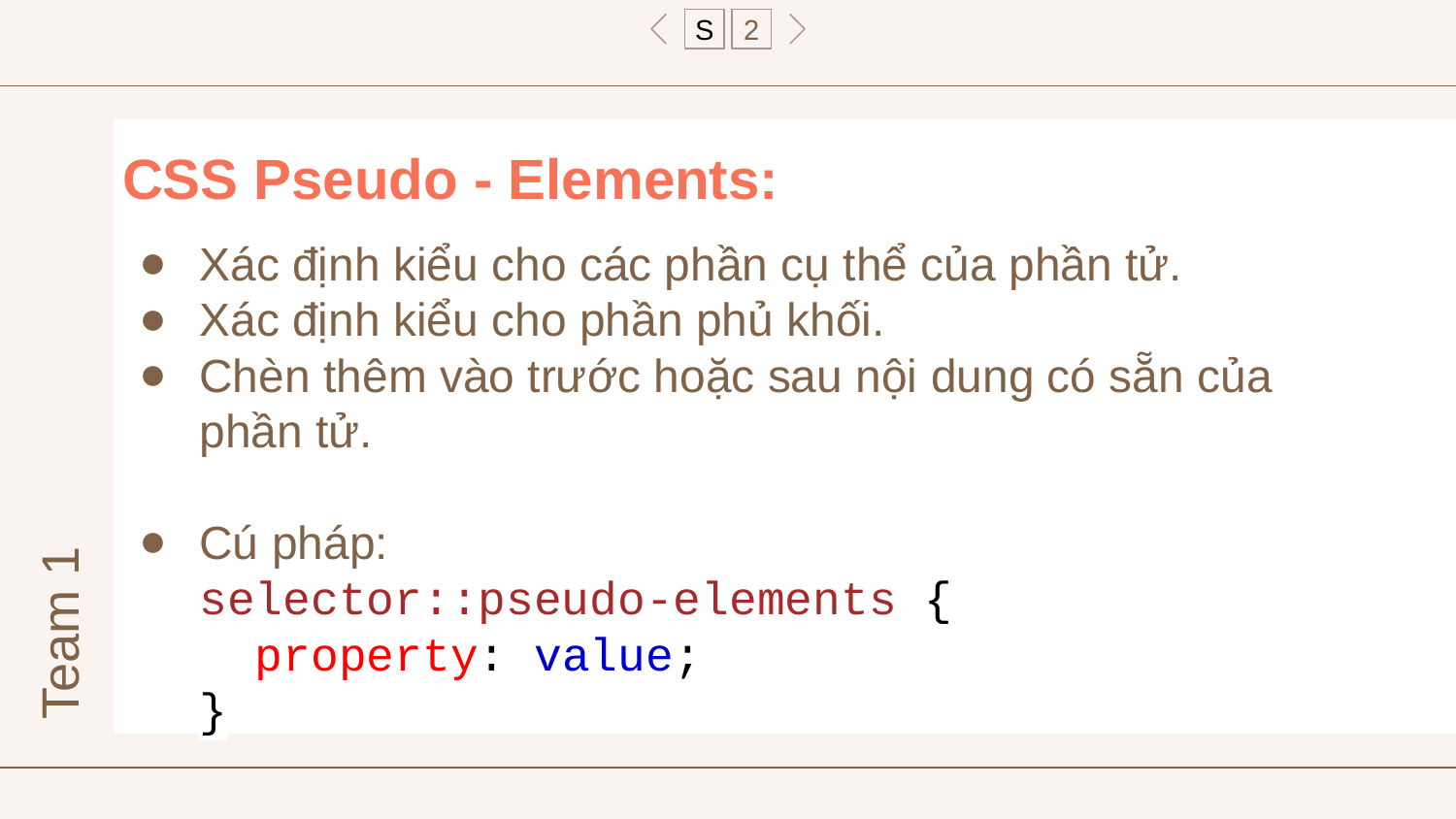

S
2

# CSS Pseudo - Elements:
Xác định kiểu cho các phần cụ thể của phần tử.
Xác định kiểu cho phần phủ khối.
Chèn thêm vào trước hoặc sau nội dung có sẵn của phần tử.

Cú pháp:
selector::pseudo-elements {
  property: value;
}
Team 1